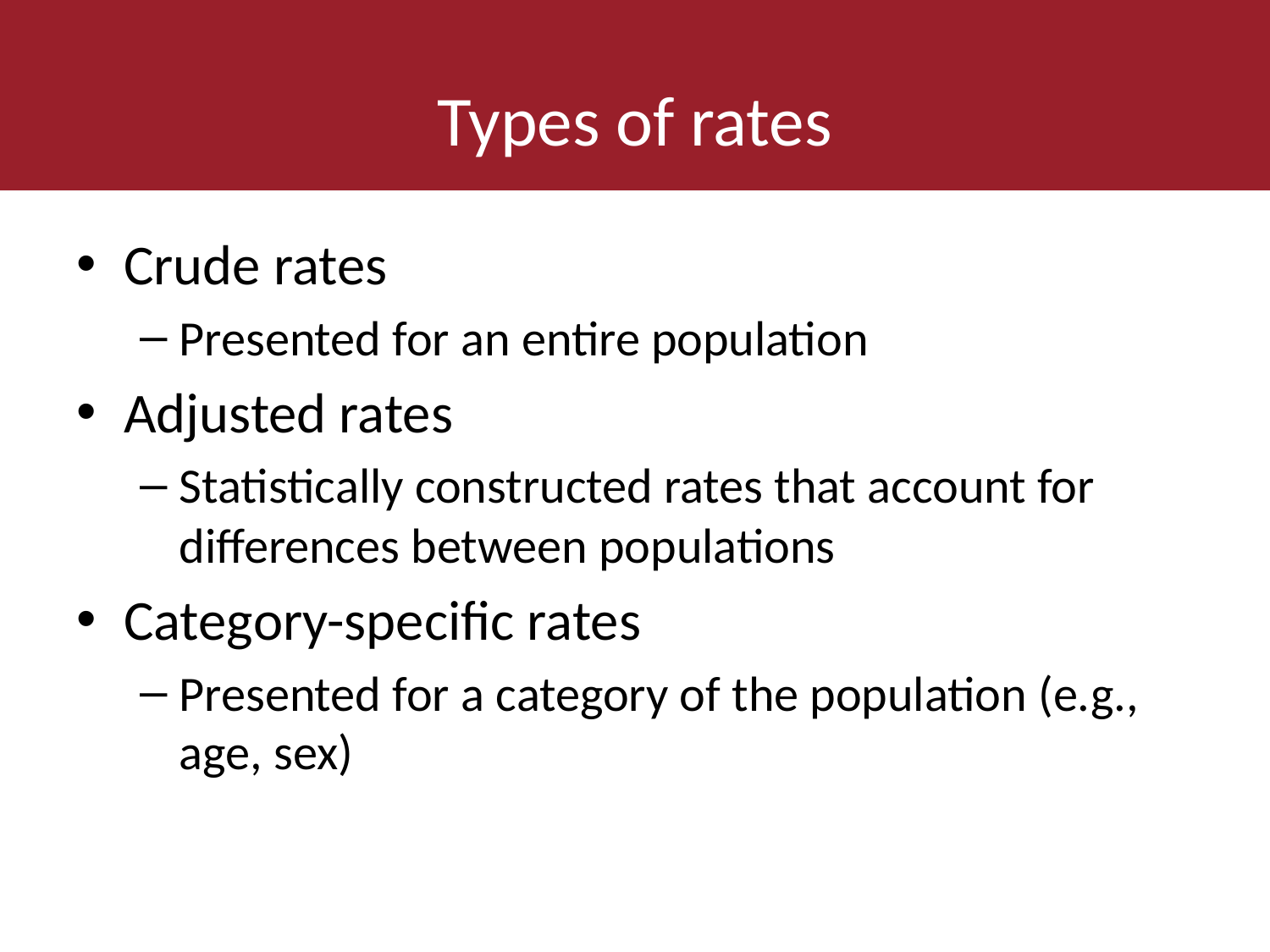

# Types of rates
Crude rates
Presented for an entire population
Adjusted rates
Statistically constructed rates that account for differences between populations
Category-specific rates
Presented for a category of the population (e.g., age, sex)